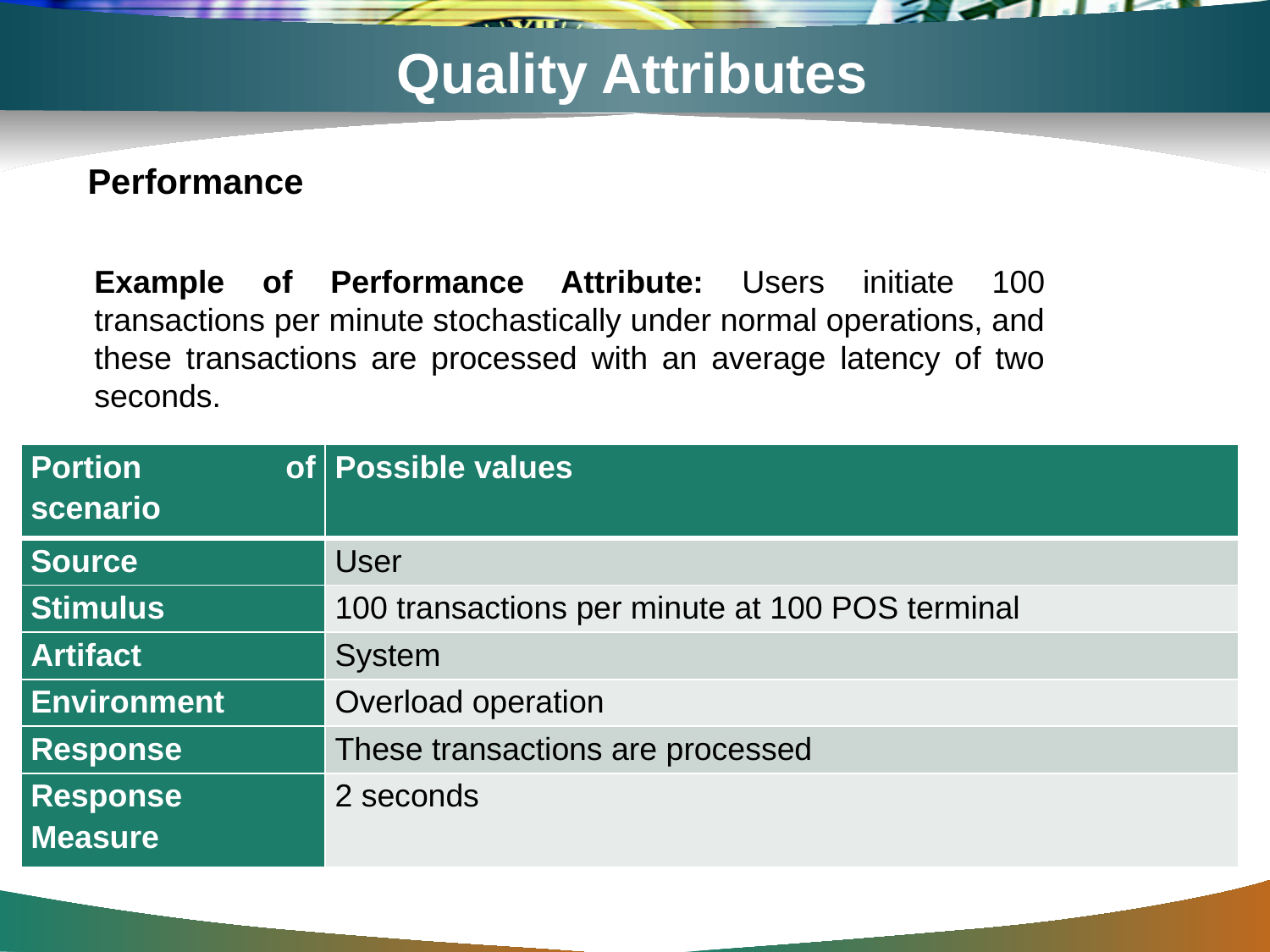

# Quality Attributes
Performance
Example of Performance Attribute: Users initiate 100 transactions per minute stochastically under normal operations, and these transactions are processed with an average latency of two seconds.
| Portion of scenario | Possible values |
| --- | --- |
| Source | User |
| Stimulus | 100 transactions per minute at 100 POS terminal |
| Artifact | System |
| Environment | Overload operation |
| Response | These transactions are processed |
| Response Measure | 2 seconds |